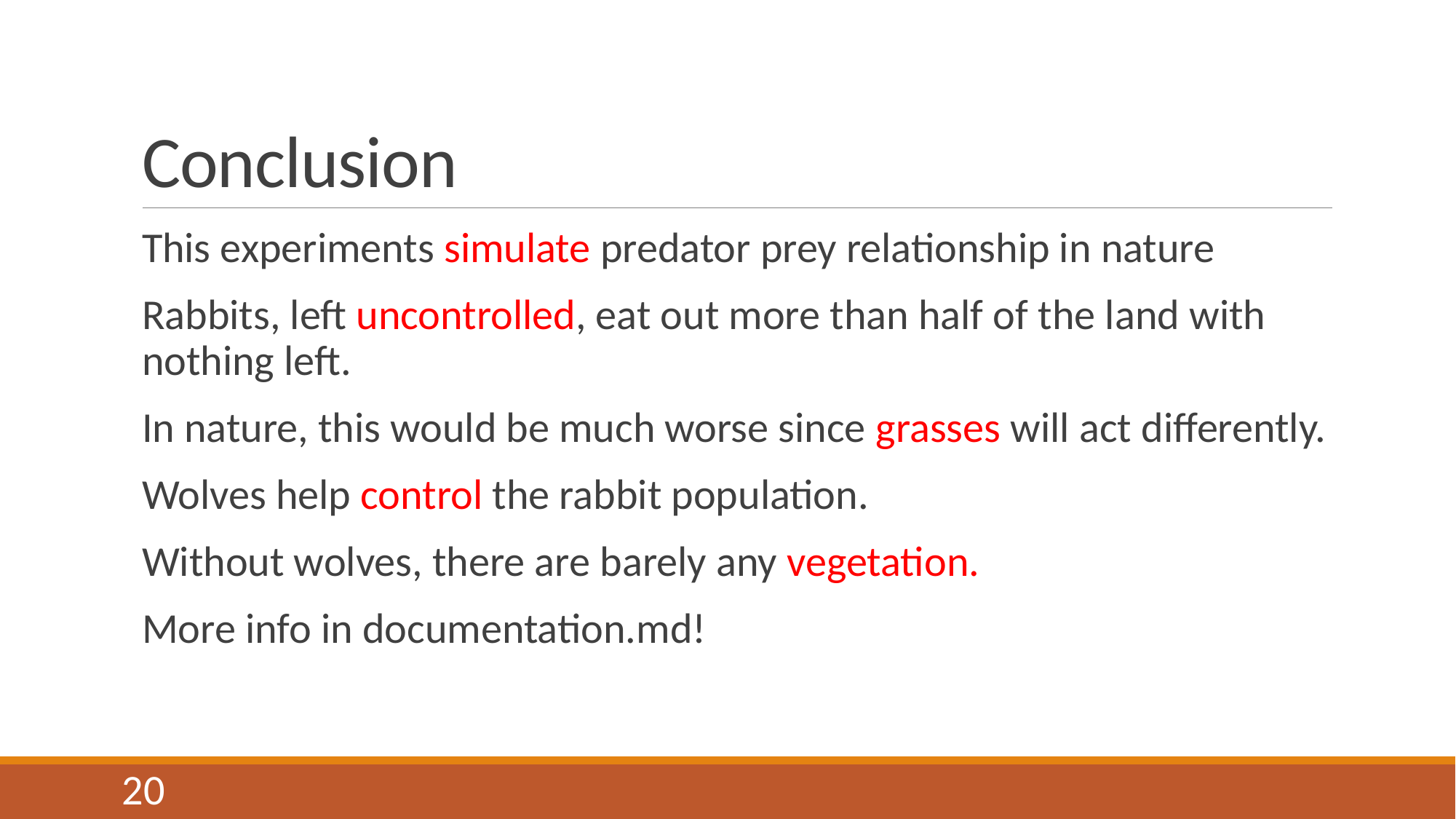

# Conclusion
This experiments simulate predator prey relationship in nature
Rabbits, left uncontrolled, eat out more than half of the land with nothing left.
In nature, this would be much worse since grasses will act differently.
Wolves help control the rabbit population.
Without wolves, there are barely any vegetation.
More info in documentation.md!
20